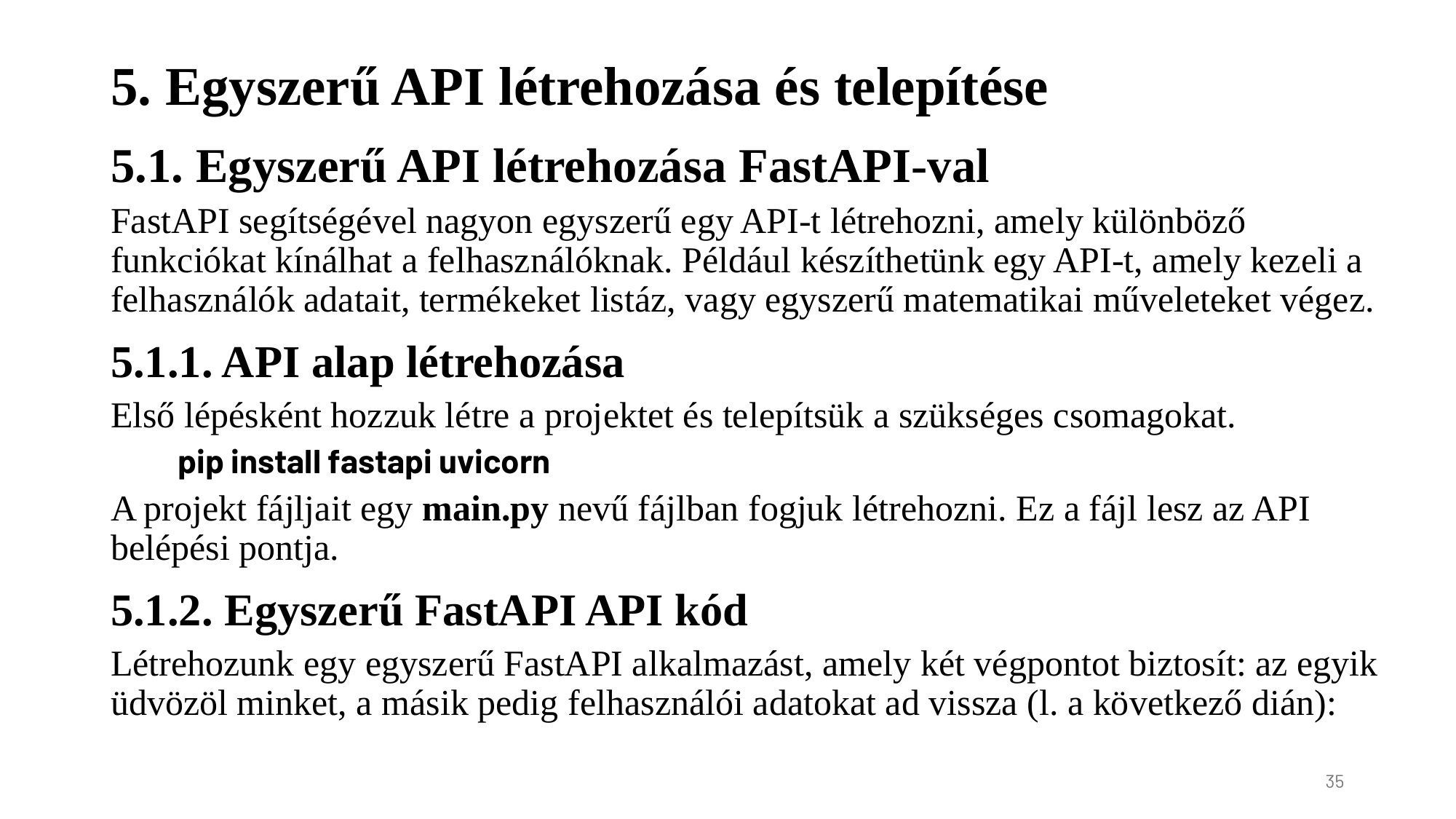

# 5. Egyszerű API létrehozása és telepítése
5.1. Egyszerű API létrehozása FastAPI-val
FastAPI segítségével nagyon egyszerű egy API-t létrehozni, amely különböző funkciókat kínálhat a felhasználóknak. Például készíthetünk egy API-t, amely kezeli a felhasználók adatait, termékeket listáz, vagy egyszerű matematikai műveleteket végez.
5.1.1. API alap létrehozása
Első lépésként hozzuk létre a projektet és telepítsük a szükséges csomagokat.
          pip install fastapi uvicorn
A projekt fájljait egy main.py nevű fájlban fogjuk létrehozni. Ez a fájl lesz az API belépési pontja.
5.1.2. Egyszerű FastAPI API kód
Létrehozunk egy egyszerű FastAPI alkalmazást, amely két végpontot biztosít: az egyik üdvözöl minket, a másik pedig felhasználói adatokat ad vissza (l. a következő dián):
35